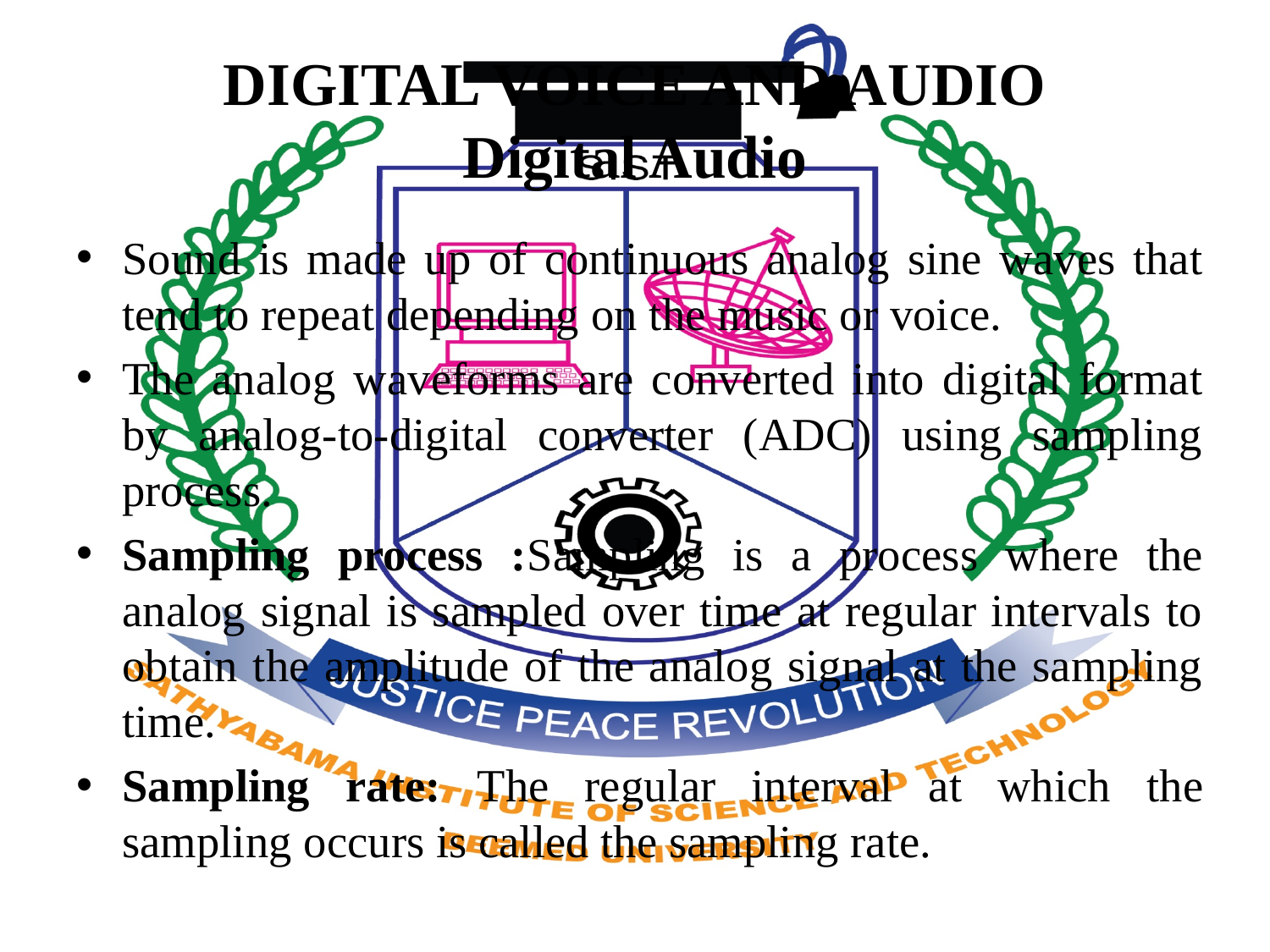

# DIGITAL VOICE AND AUDIO Digital Audio
Sound is made up of continuous analog sine waves that tend to repeat depending on the music or voice.
The analog waveforms are converted into digital format by analog-to-digital converter (ADC) using sampling process.
Sampling process :Sampling is a process where the analog signal is sampled over time at regular intervals to obtain the amplitude of the analog signal at the sampling time.
Sampling rate: The regular interval at which the sampling occurs is called the sampling rate.